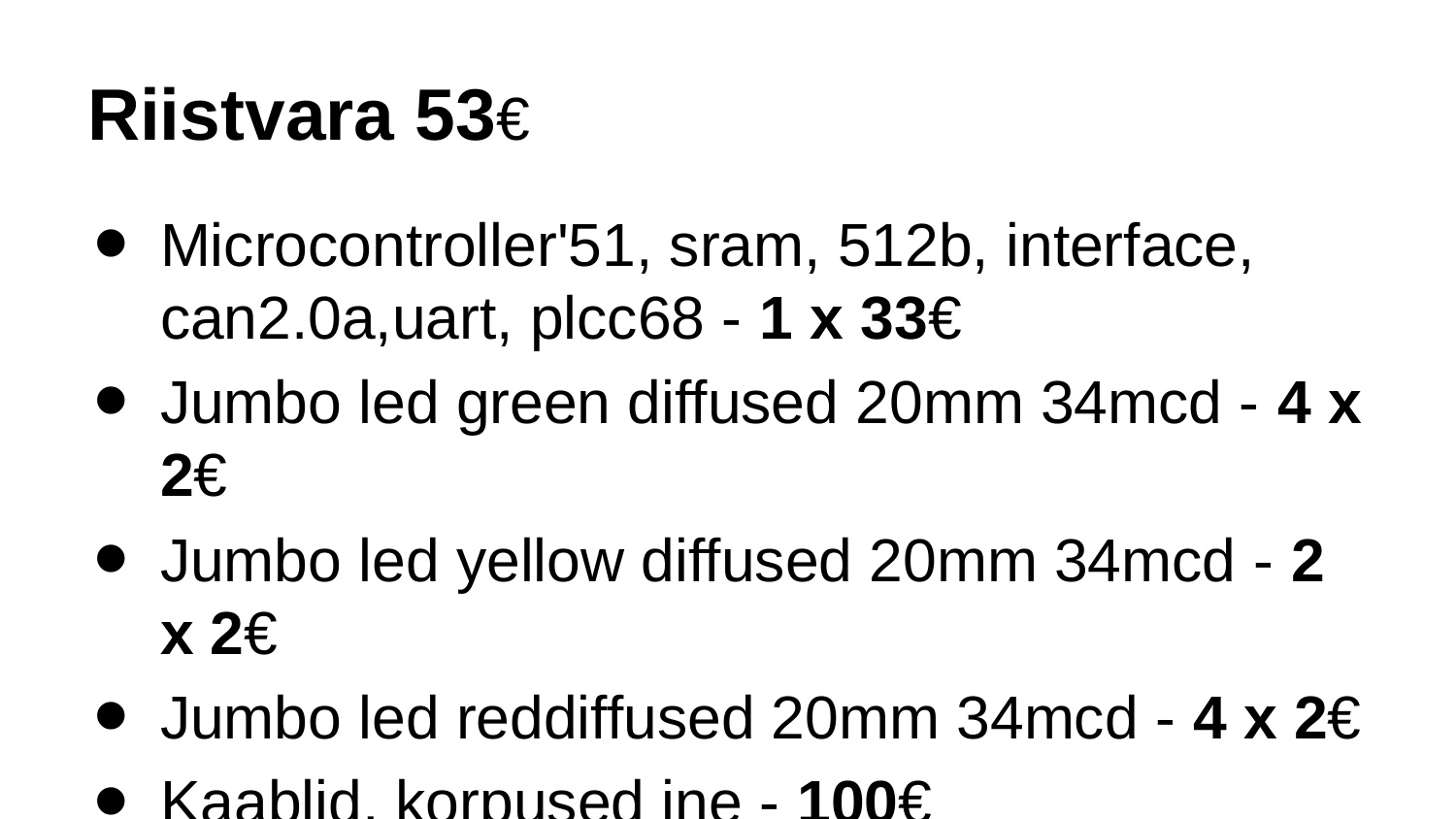

# Riistvara 53€
Microcontroller'51, sram, 512b, interface, can2.0a,uart, plcc68 - 1 x 33€
Jumbo led green diffused 20mm 34mcd - 4 x 2€
Jumbo led yellow diffused 20mm 34mcd - 2 x 2€
Jumbo led reddiffused 20mm 34mcd - 4 x 2€
Kaablid, korpused jne - 100€